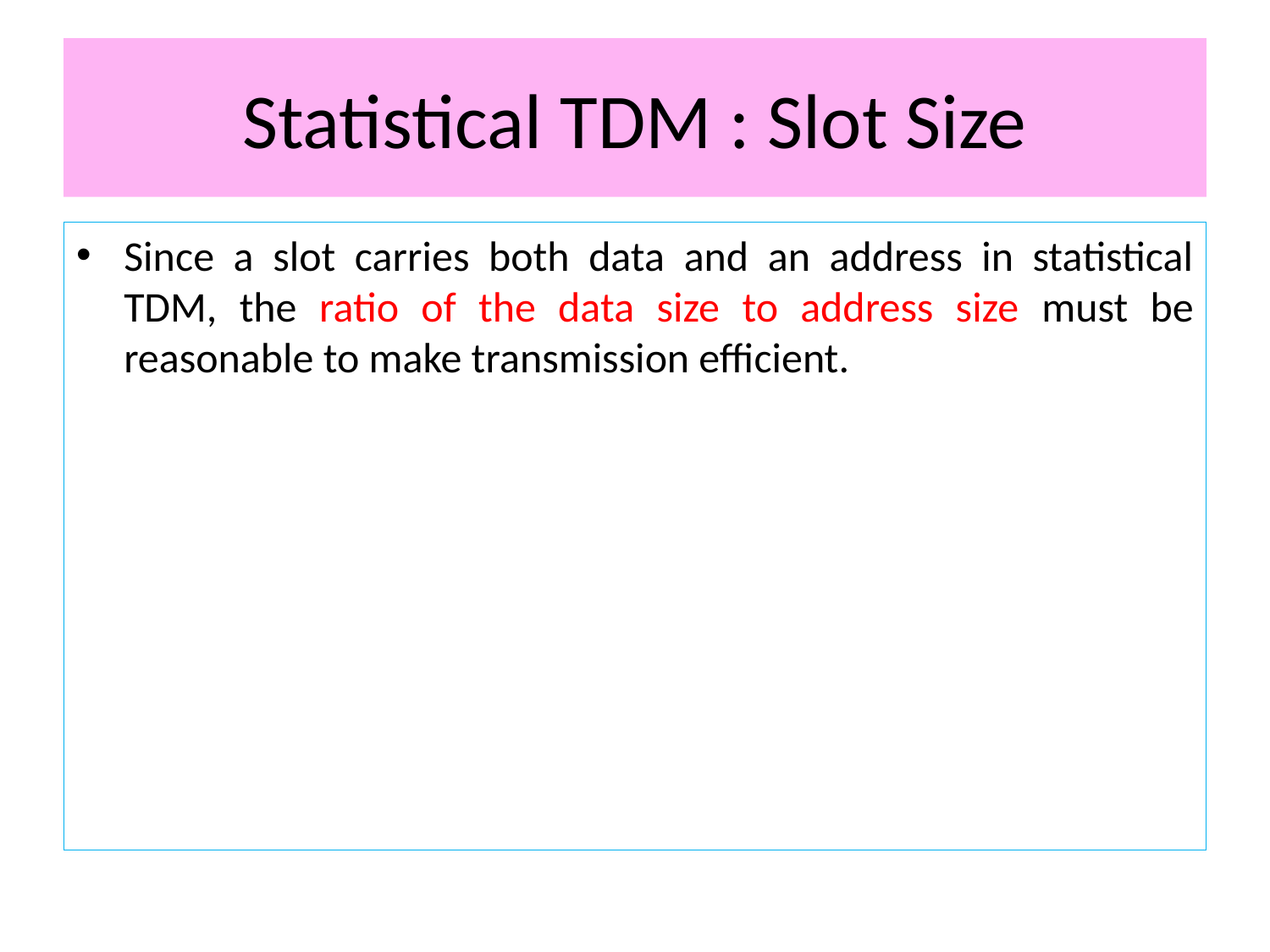

# Statistical TDM : Slot Size
Since a slot carries both data and an address in statistical TDM, the ratio of the data size to address size must be reasonable to make transmission efficient.